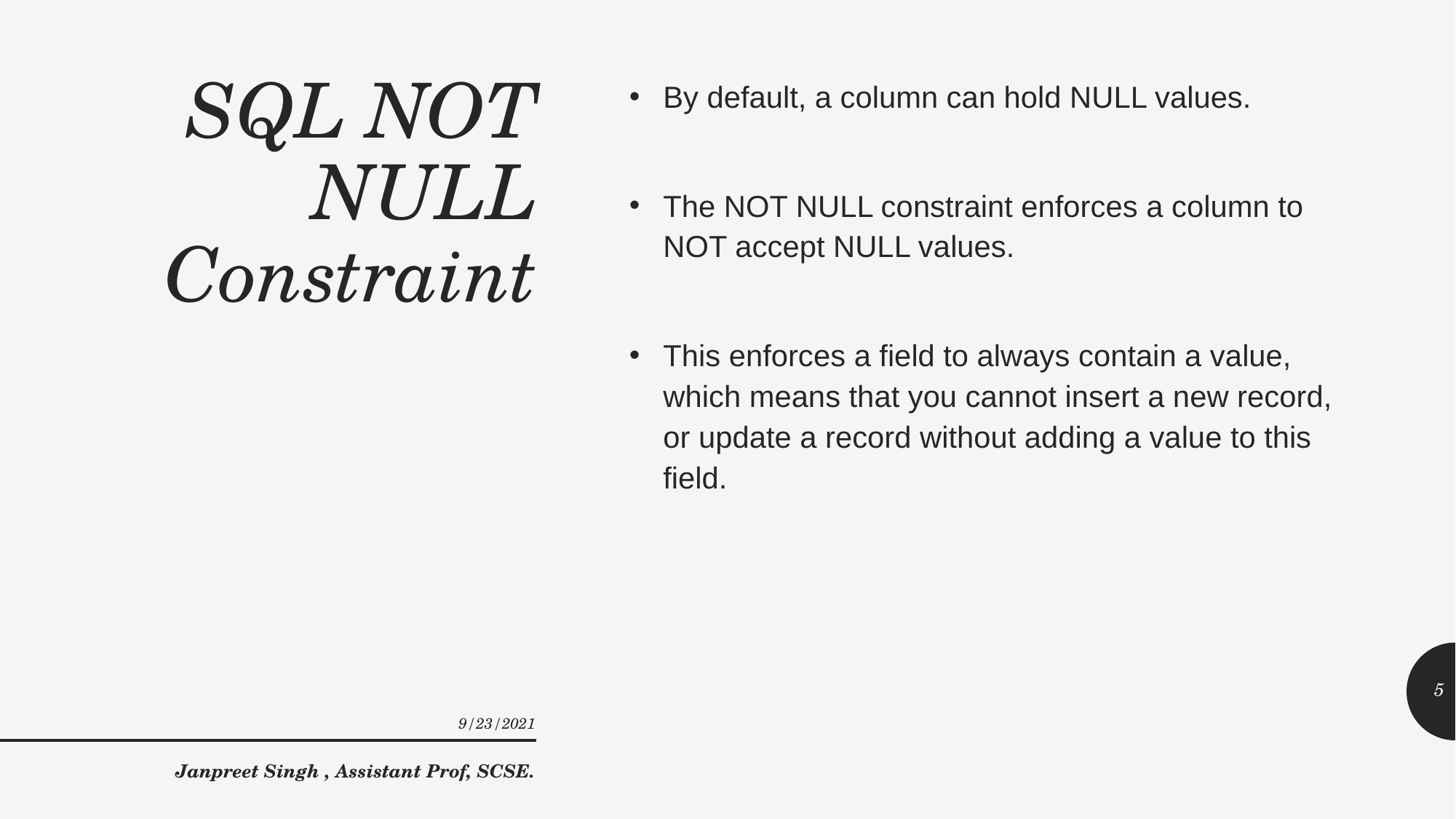

# SQL NOT NULL Constraint
By default, a column can hold NULL values.

The NOT NULL constraint enforces a column to NOT accept NULL values.

This enforces a field to always contain a value, which means that you cannot insert a new record, or update a record without adding a value to this field.
5
9/23/2021
Janpreet Singh , Assistant Prof, SCSE.